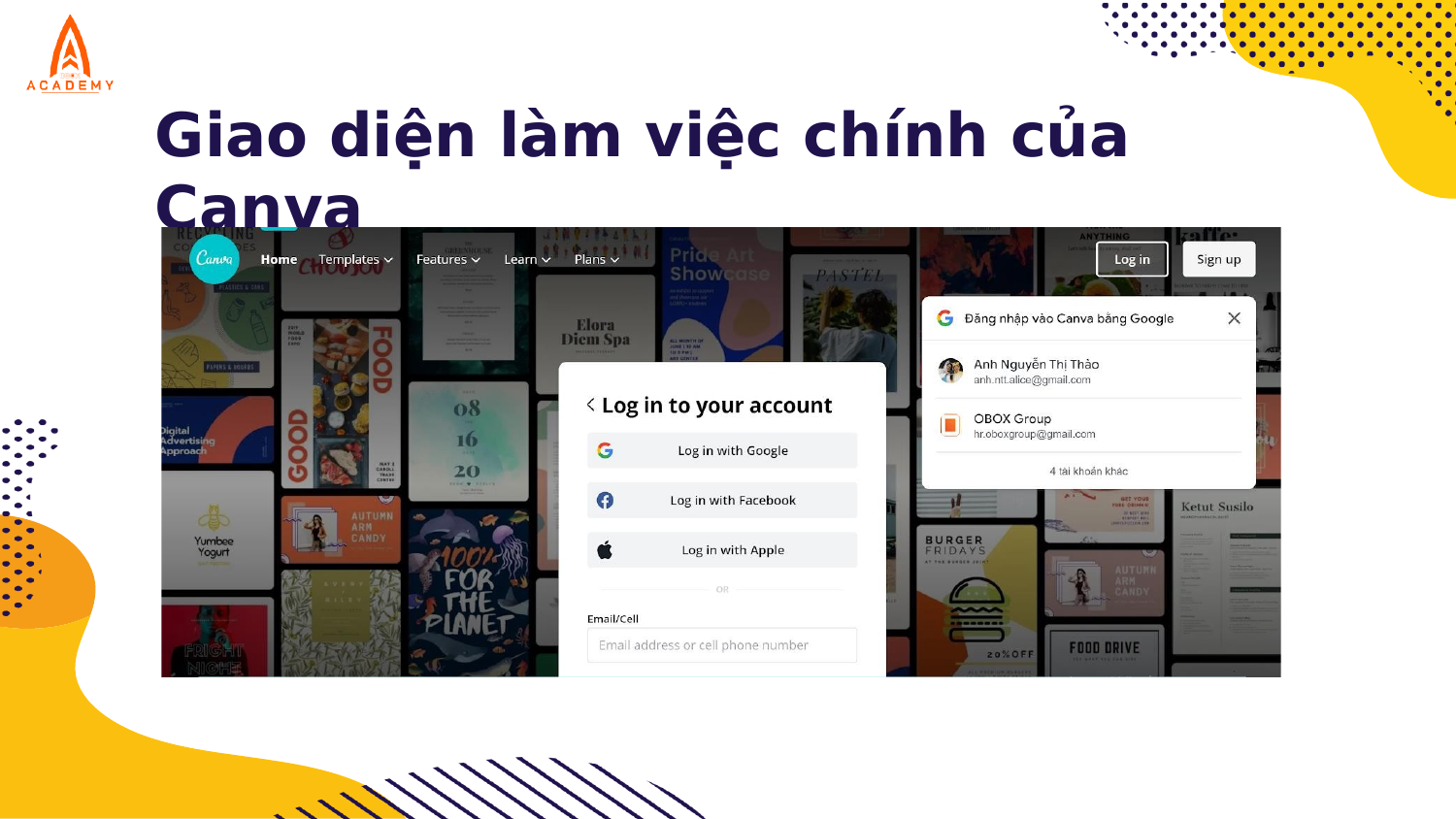

# Giao diện làm việc chính của Canva